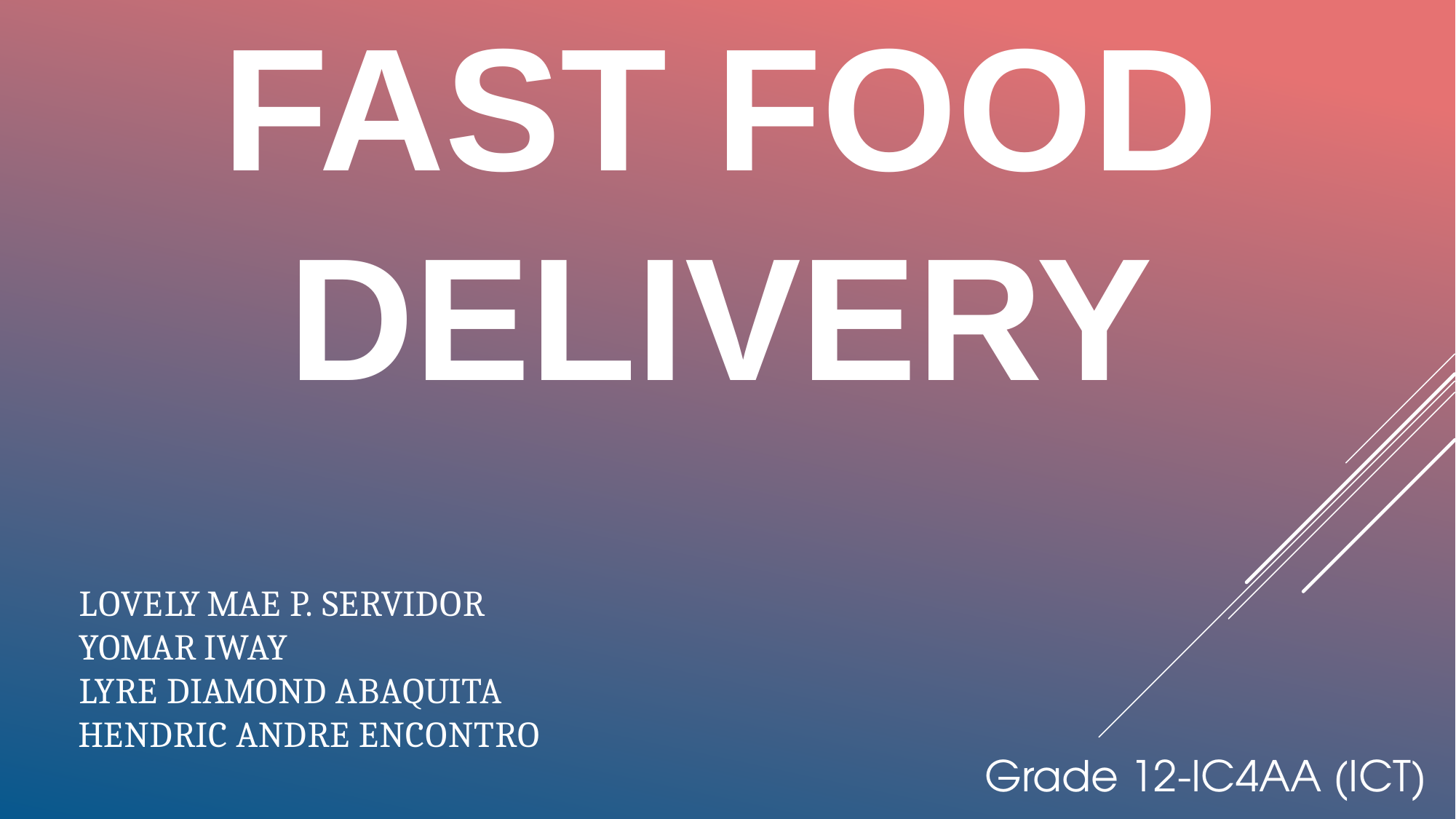

# Fast food delivery
LOVELY MAE P. SERVIDOR
YOMAR IWAY
LYRE DIAMOND ABAQUITA
HENDRIC ANDRE ENCONTRO

Grade 12-IC4AA (ICT)